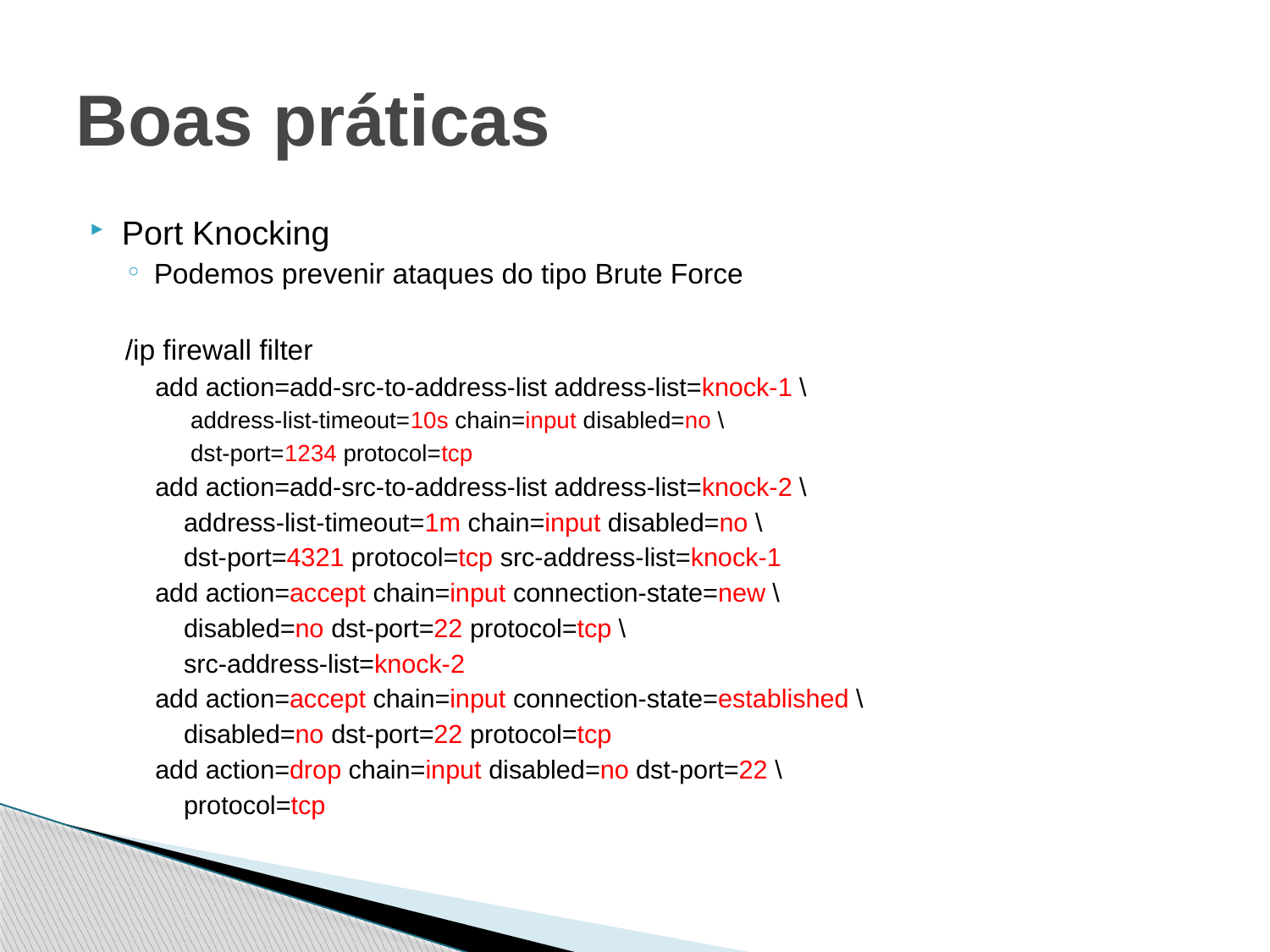

# Boas práticas
Port Knocking
Podemos prevenir ataques do tipo Brute Force

/ip firewall filter
add action=add-src-to-address-list address-list=knock-1 \
address-list-timeout=10s chain=input disabled=no \
dst-port=1234 protocol=tcp
add action=add-src-to-address-list address-list=knock-2 \
	address-list-timeout=1m chain=input disabled=no \
	dst-port=4321 protocol=tcp src-address-list=knock-1
add action=accept chain=input connection-state=new \
	disabled=no dst-port=22 protocol=tcp \
	src-address-list=knock-2
add action=accept chain=input connection-state=established \
	disabled=no dst-port=22 protocol=tcp
add action=drop chain=input disabled=no dst-port=22 \
	protocol=tcp